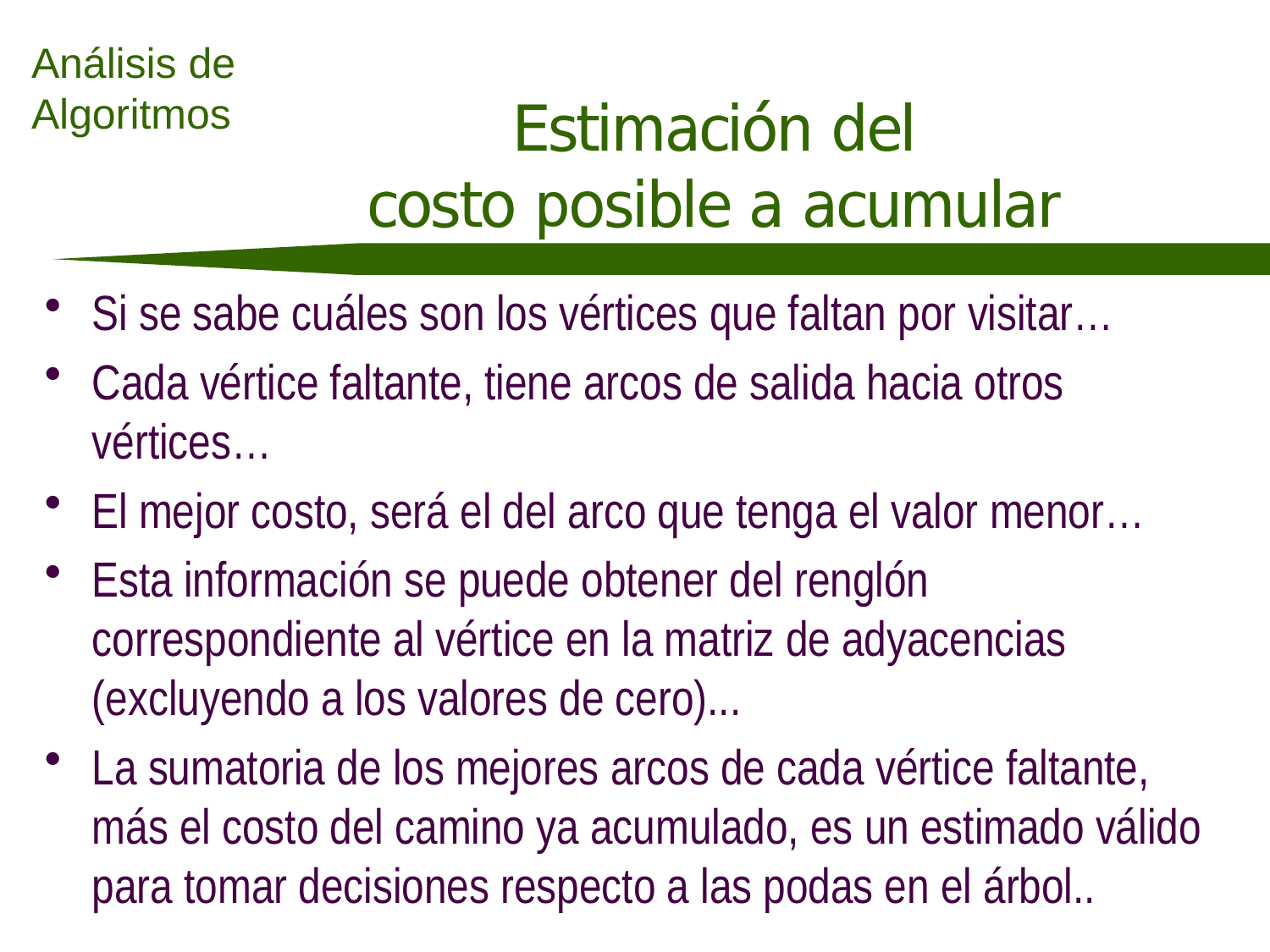

# Estimación del costo posible a acumular
Si se sabe cuáles son los vértices que faltan por visitar…
Cada vértice faltante, tiene arcos de salida hacia otros vértices…
El mejor costo, será el del arco que tenga el valor menor…
Esta información se puede obtener del renglón correspondiente al vértice en la matriz de adyacencias (excluyendo a los valores de cero)...
La sumatoria de los mejores arcos de cada vértice faltante, más el costo del camino ya acumulado, es un estimado válido para tomar decisiones respecto a las podas en el árbol..